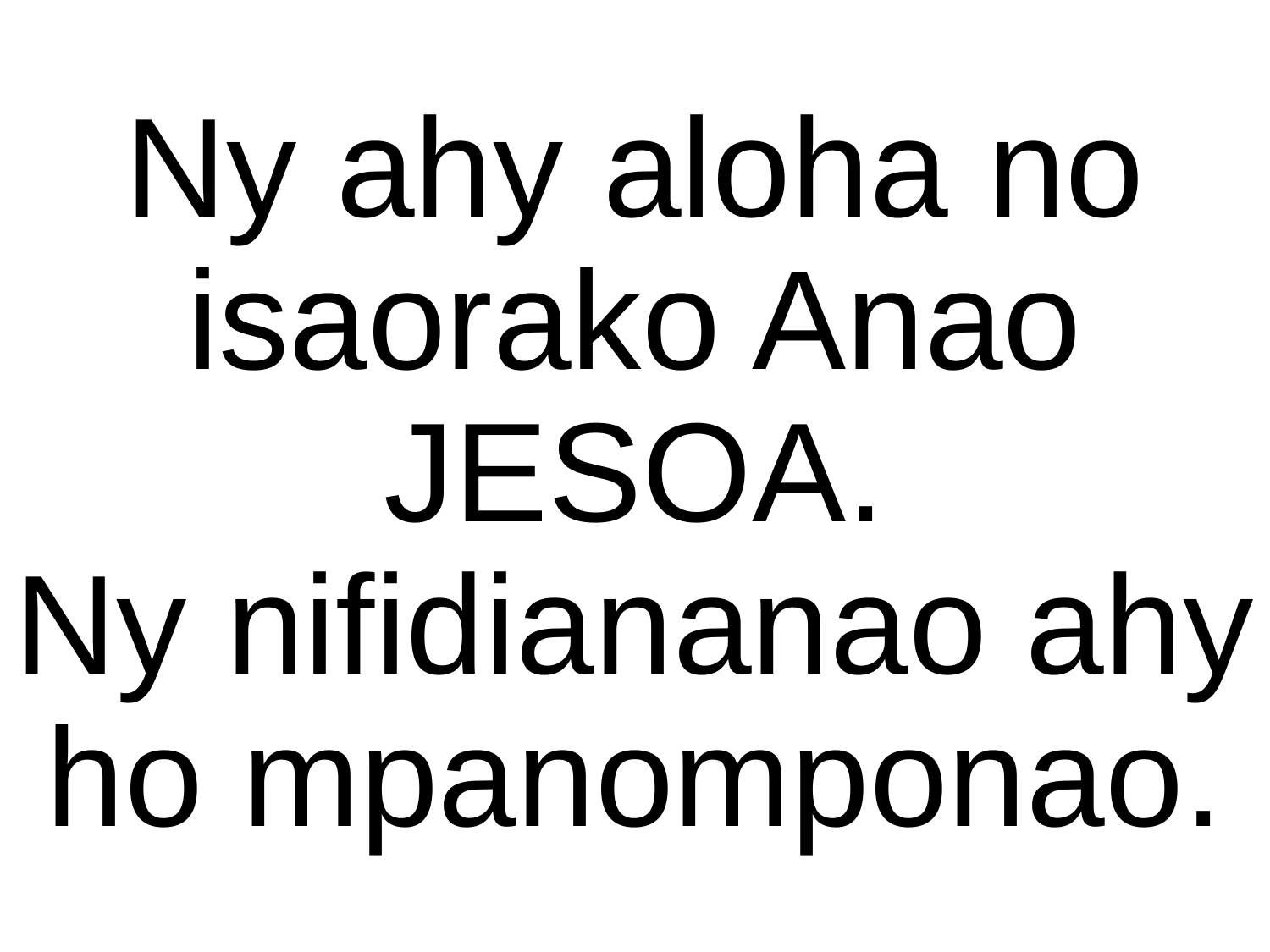

# Ny ahy aloha no isaorako Anao JESOA. Ny nifidiananao ahy ho mpanomponao.